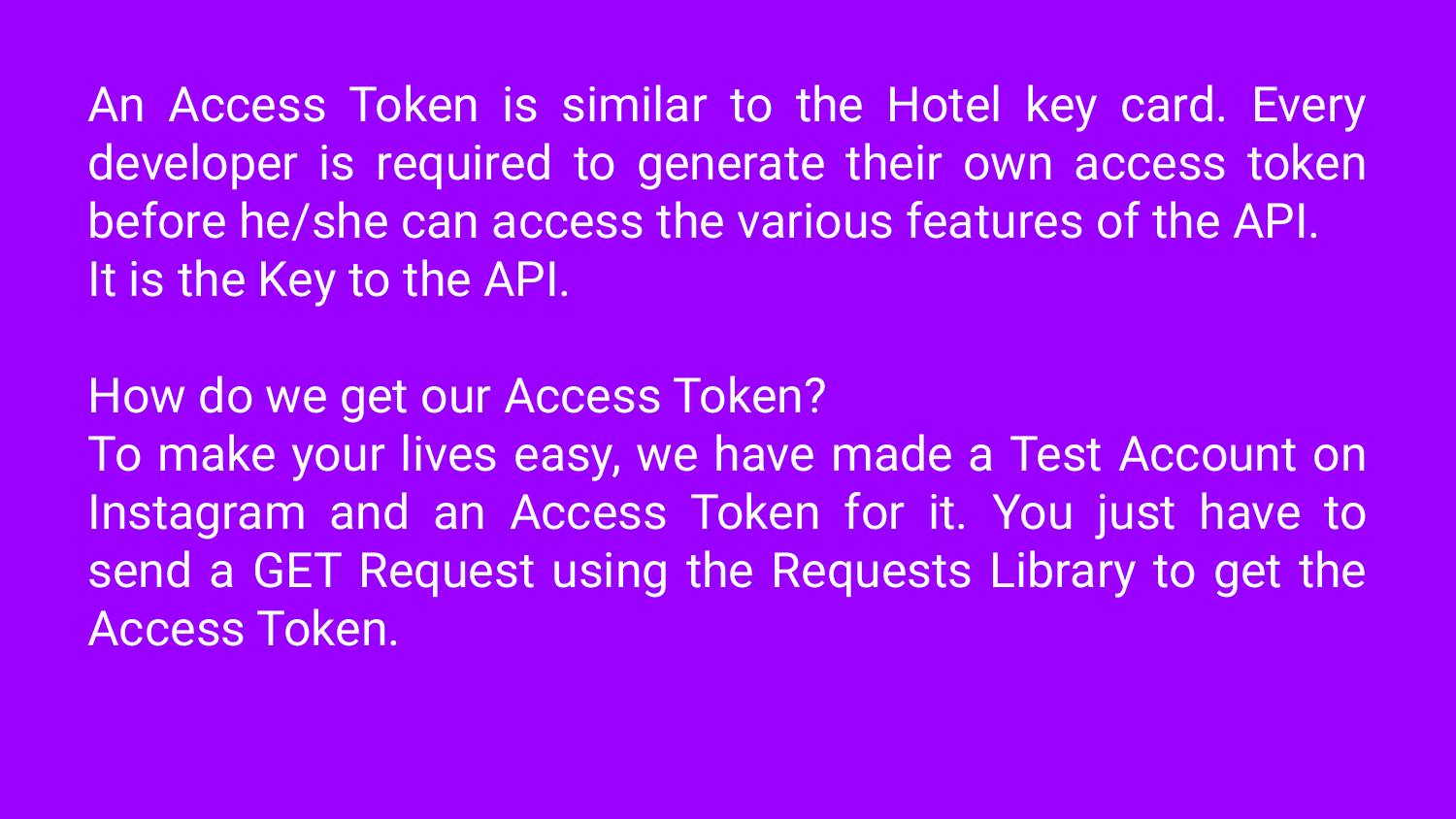

# An Access Token is similar to the Hotel key card. Every developer is required to generate their own access token before he/she can access the various features of the API.
It is the Key to the API.

How do we get our Access Token?
To make your lives easy, we have made a Test Account on Instagram and an Access Token for it. You just have to send a GET Request using the Requests Library to get the Access Token.